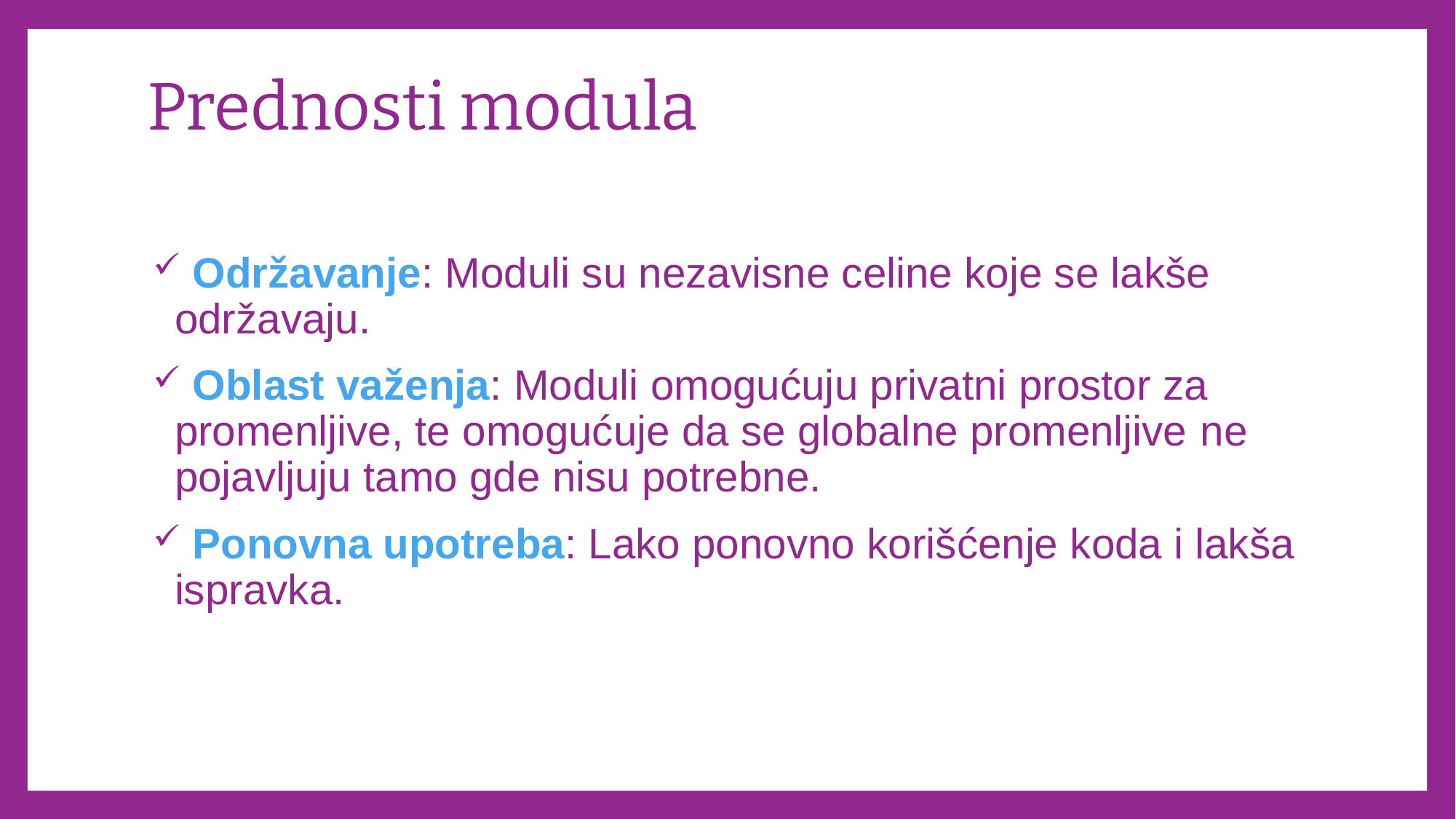

# Prednosti modula
 Održavanje: Moduli su nezavisne celine koje se lakše održavaju.
 Oblast važenja: Moduli omogućuju privatni prostor za promenljive, te omogućuje da se globalne promenljive ne pojavljuju tamo gde nisu potrebne.
 Ponovna upotreba: Lako ponovno korišćenje koda i lakša ispravka.